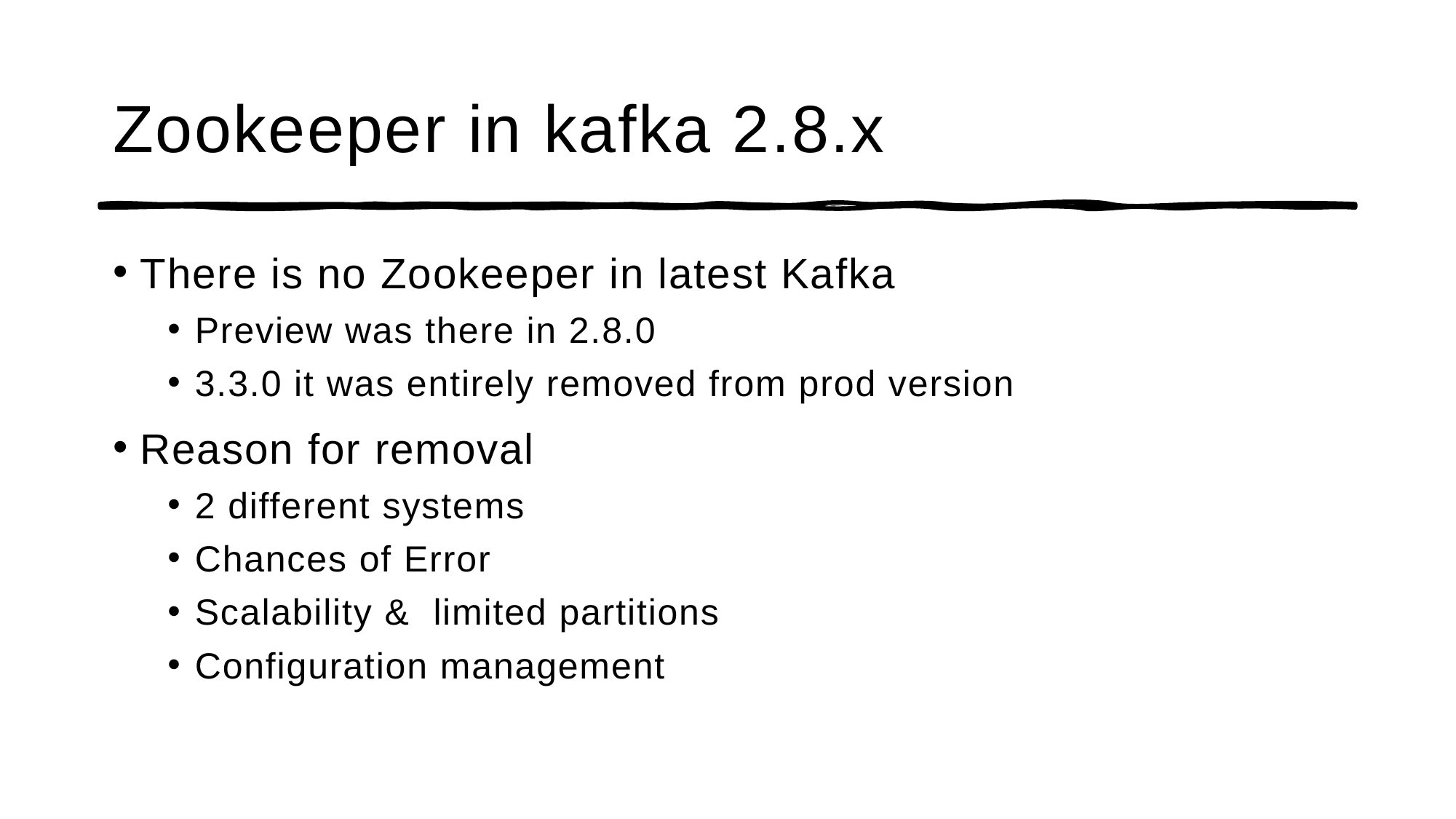

# Zookeeper in kafka 2.8.x
There is no Zookeeper in latest Kafka
Preview was there in 2.8.0
3.3.0 it was entirely removed from prod version
Reason for removal
2 different systems
Chances of Error
Scalability &  limited partitions
Configuration management